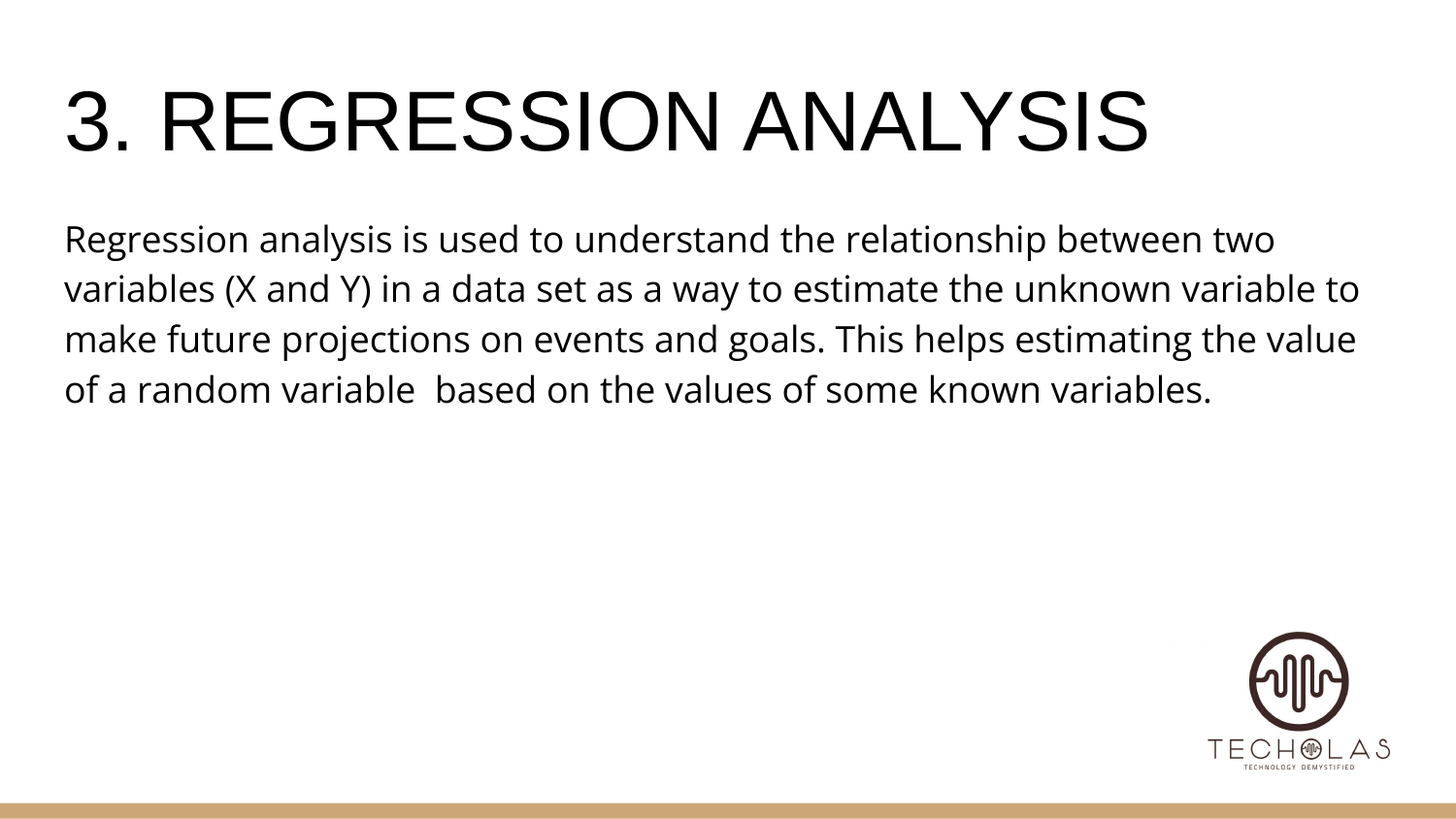

# 3. REGRESSION ANALYSIS
Regression analysis is used to understand the relationship between two variables (X and Y) in a data set as a way to estimate the unknown variable to make future projections on events and goals. This helps estimating the value of a random variable  based on the values of some known variables.